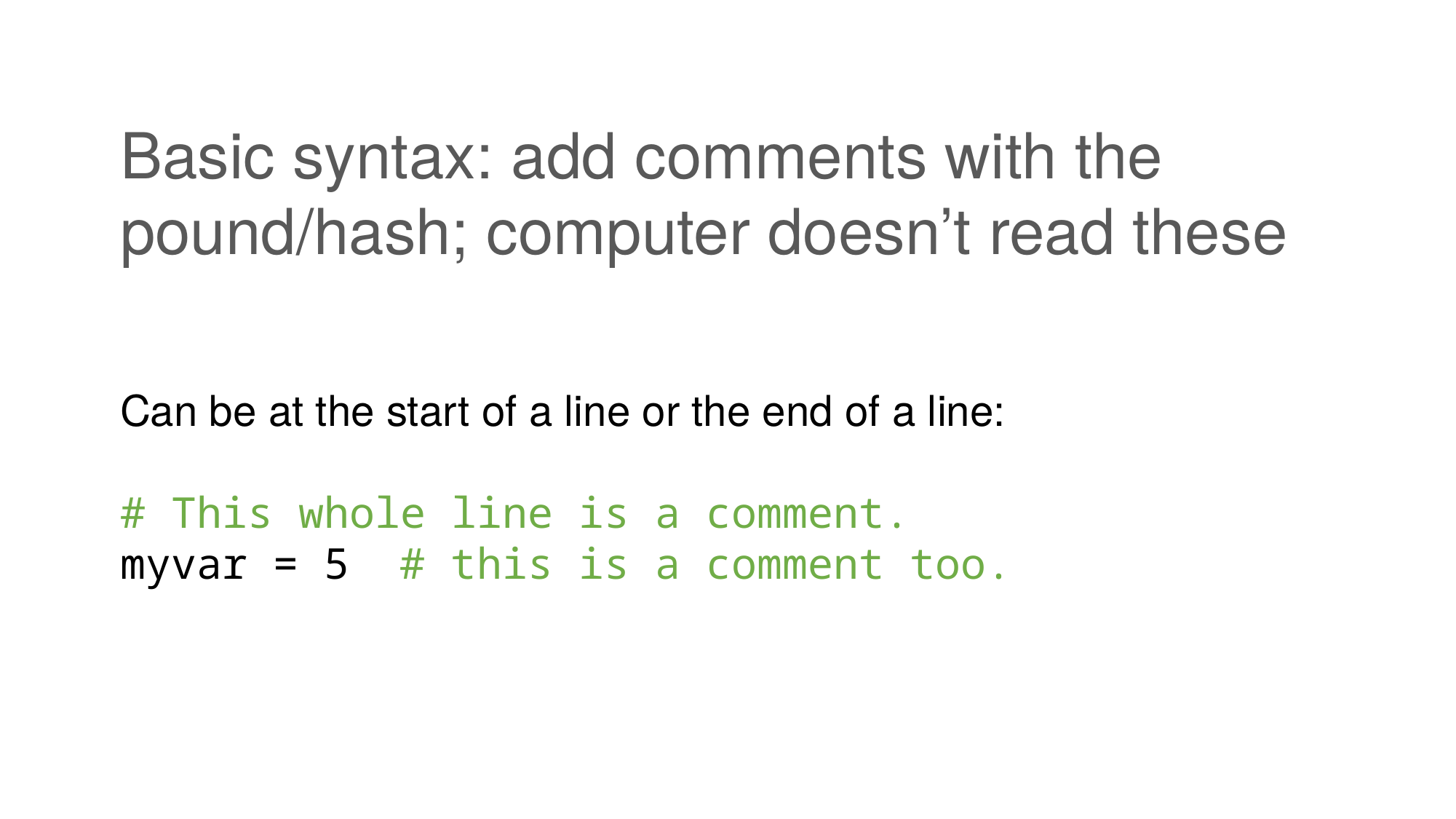

# Basic syntax: add comments with the pound/hash; computer doesn’t read these

Can be at the start of a line or the end of a line:

# This whole line is a comment.
myvar = 5  # this is a comment too.